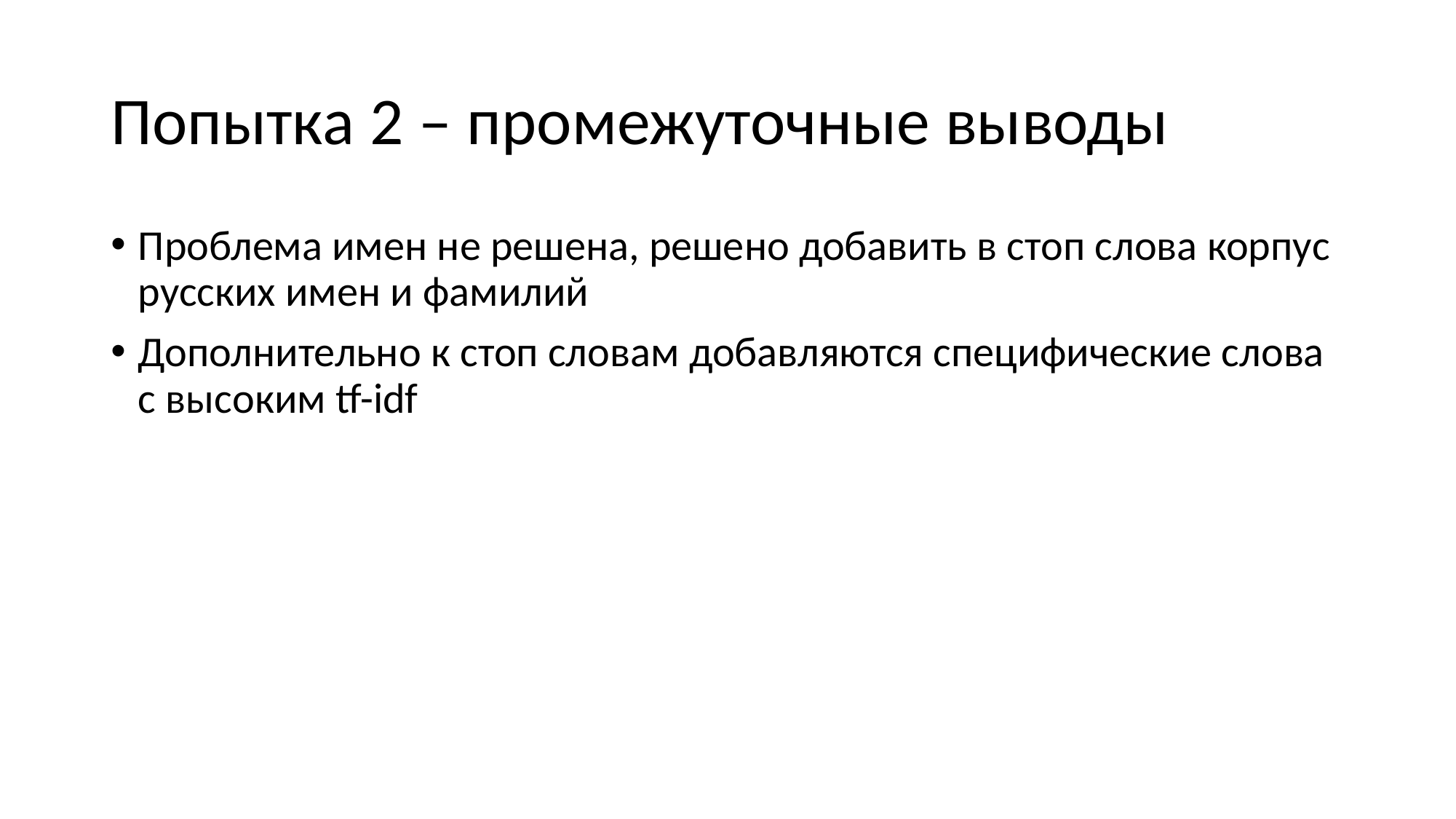

# Попытка 2 – промежуточные выводы
Проблема имен не решена, решено добавить в стоп слова корпус русских имен и фамилий
Дополнительно к стоп словам добавляются специфические слова с высоким tf-idf